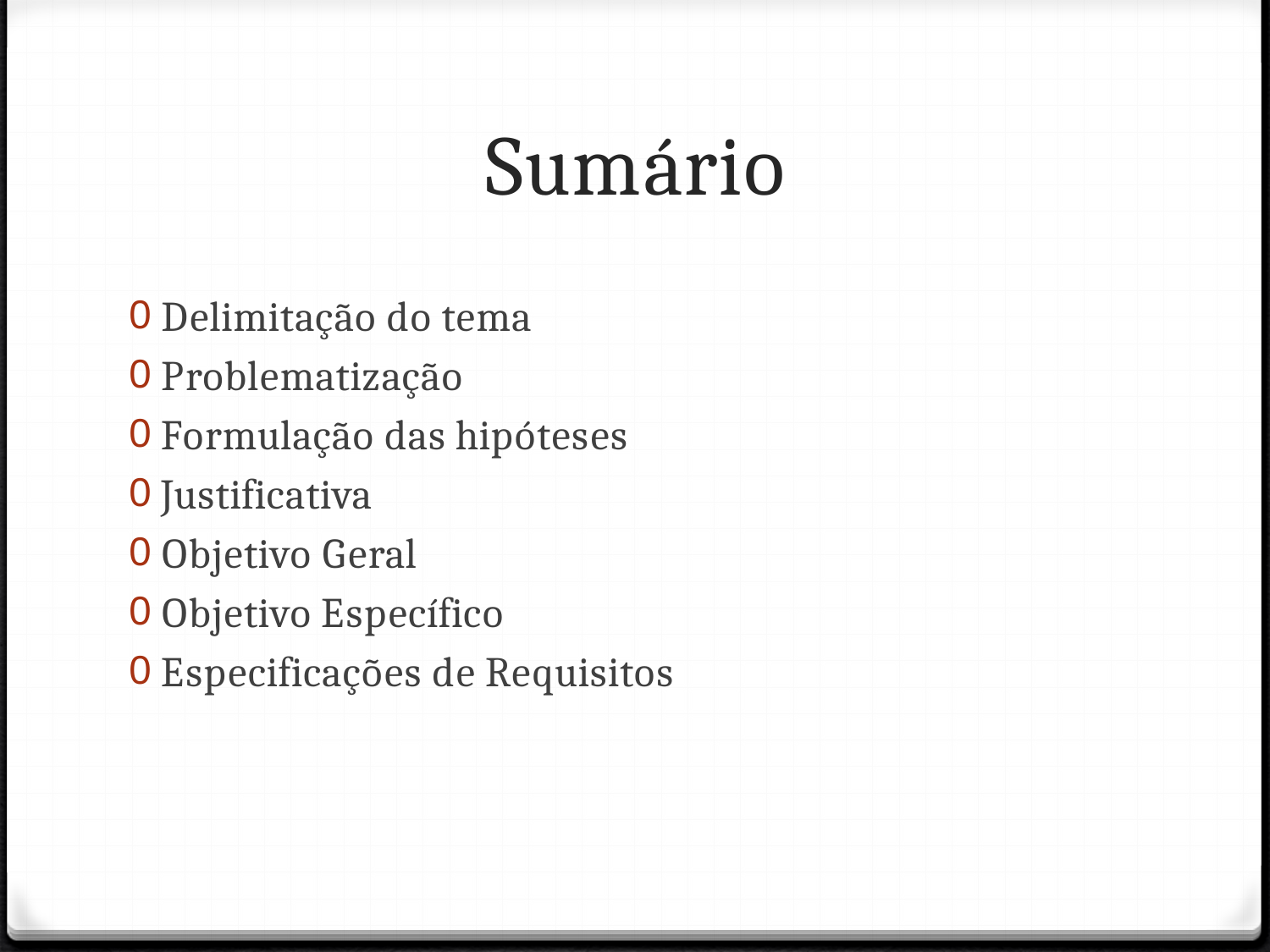

# Sumário
Delimitação do tema
Problematização
Formulação das hipóteses
Justificativa
Objetivo Geral
Objetivo Específico
Especificações de Requisitos